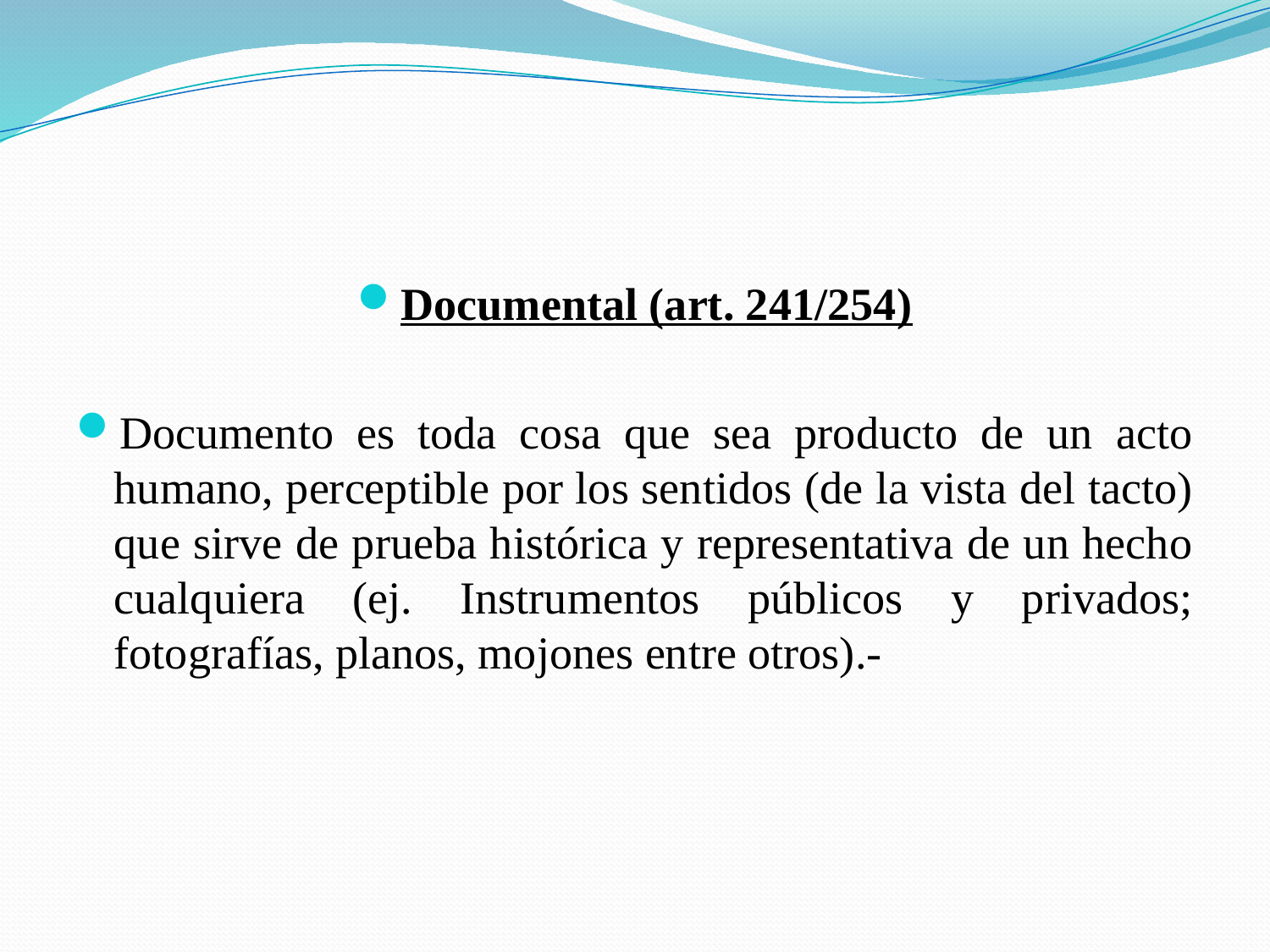

#
Documental (art. 241/254)

Documento es toda cosa que sea producto de un acto humano, perceptible por los sentidos (de la vista del tacto) que sirve de prueba histórica y representativa de un hecho cualquiera (ej. Instrumentos públicos y privados; fotografías, planos, mojones entre otros).-